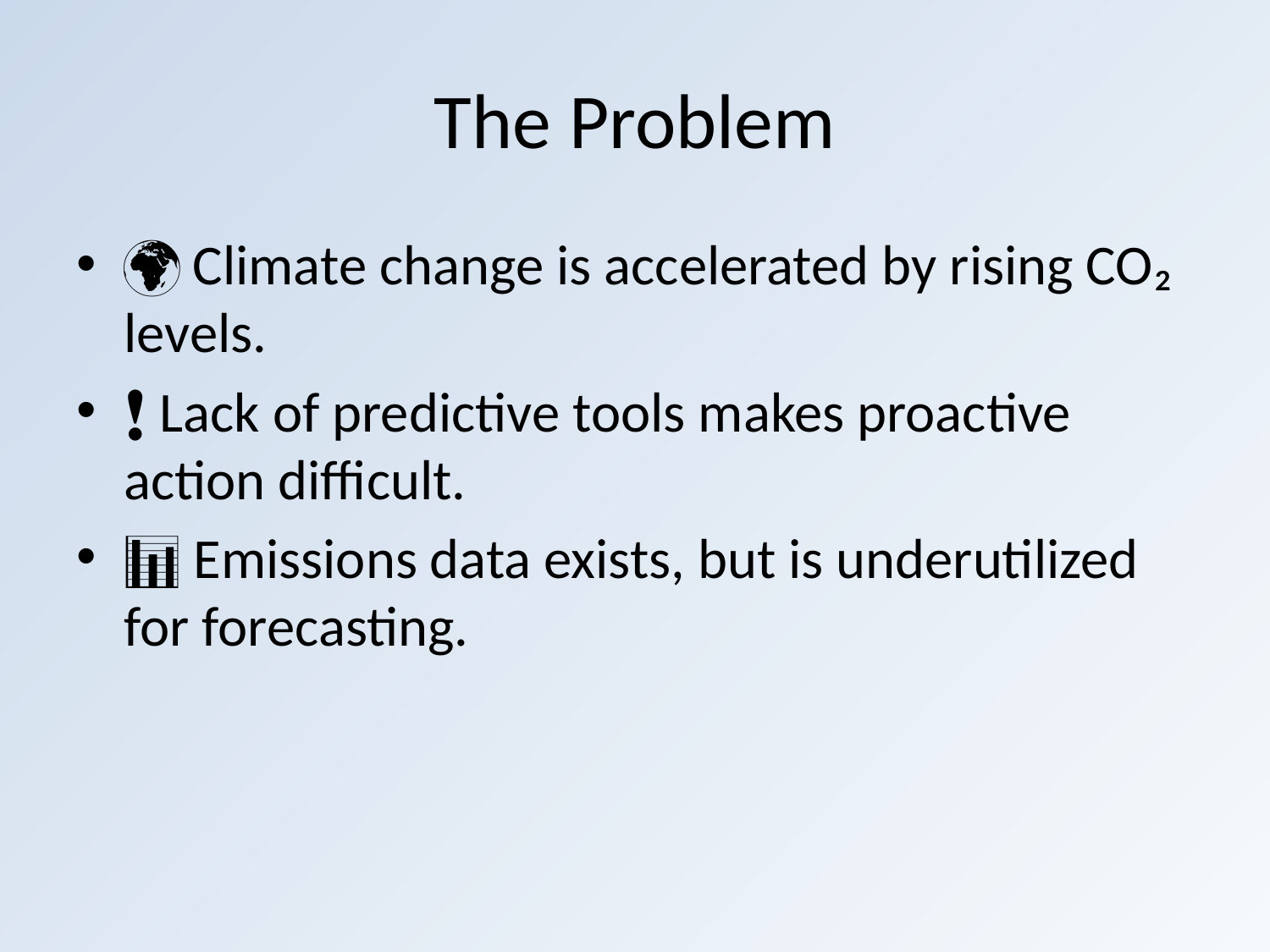

# The Problem
🌍 Climate change is accelerated by rising CO₂ levels.
❗ Lack of predictive tools makes proactive action difficult.
📊 Emissions data exists, but is underutilized for forecasting.